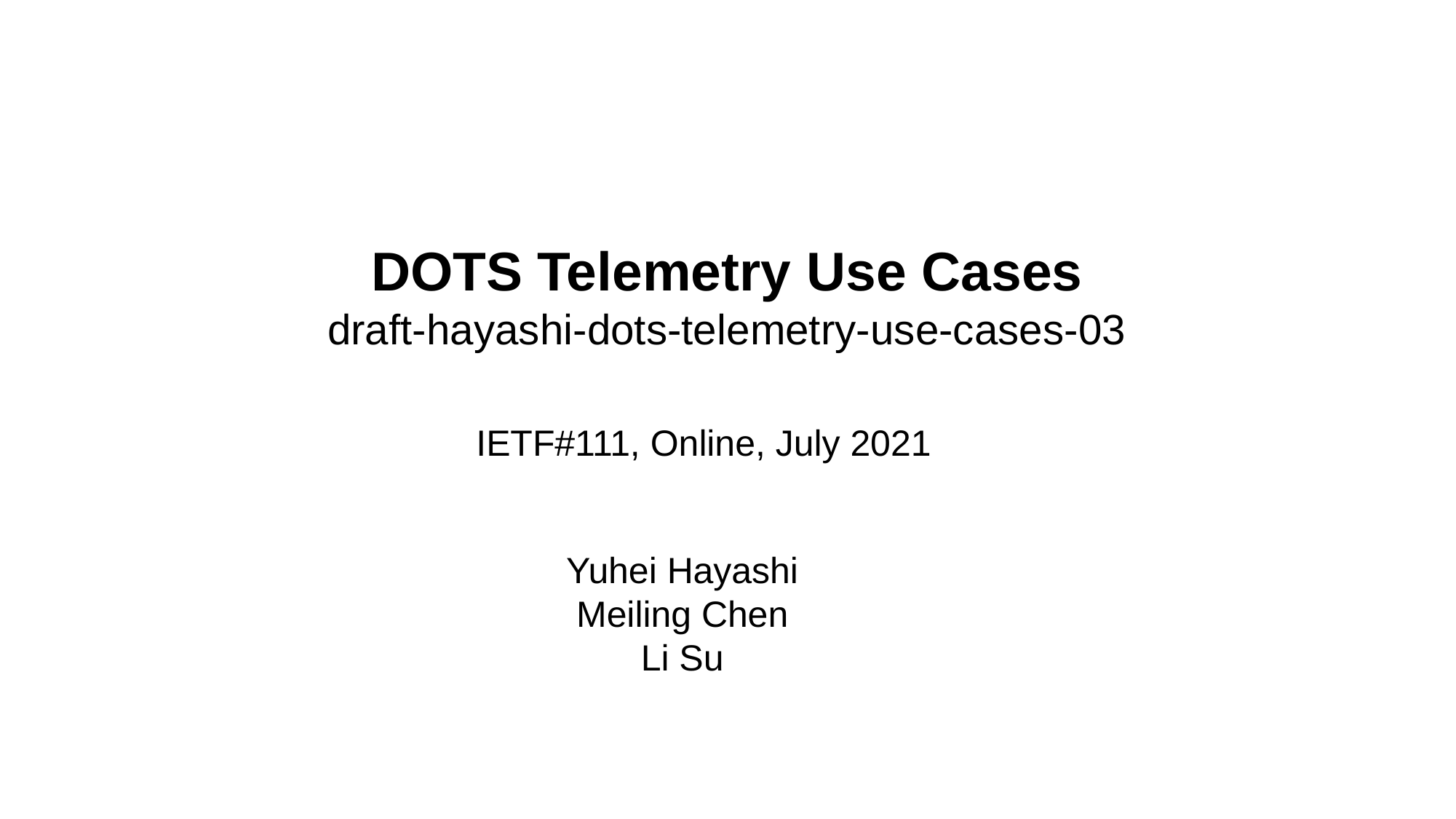

DOTS Telemetry Use Cases
draft-hayashi-dots-telemetry-use-cases-03
IETF#111, Online, July 2021
Yuhei Hayashi
Meiling Chen
Li Su